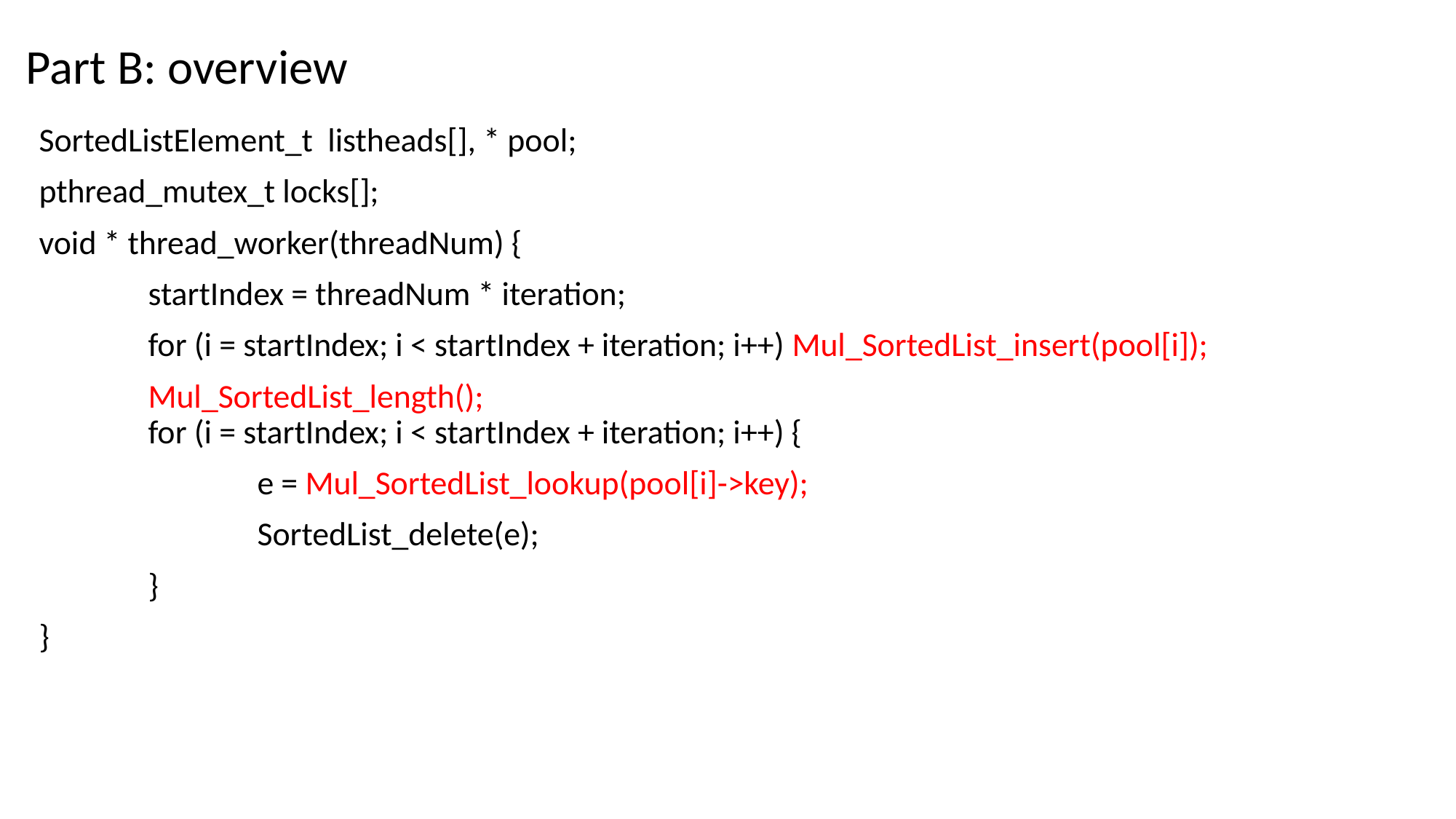

# Part B: overview
SortedListElement_t  listheads[], * pool;
pthread_mutex_t locks[];
void * thread_worker(threadNum) {
	startIndex = threadNum * iteration;
	for (i = startIndex; i < startIndex + iteration; i++) Mul_SortedList_insert(pool[i]);
	Mul_SortedList_length();
	for (i = startIndex; i < startIndex + iteration; i++) {
		e = Mul_SortedList_lookup(pool[i]->key);
		SortedList_delete(e);
	}
}